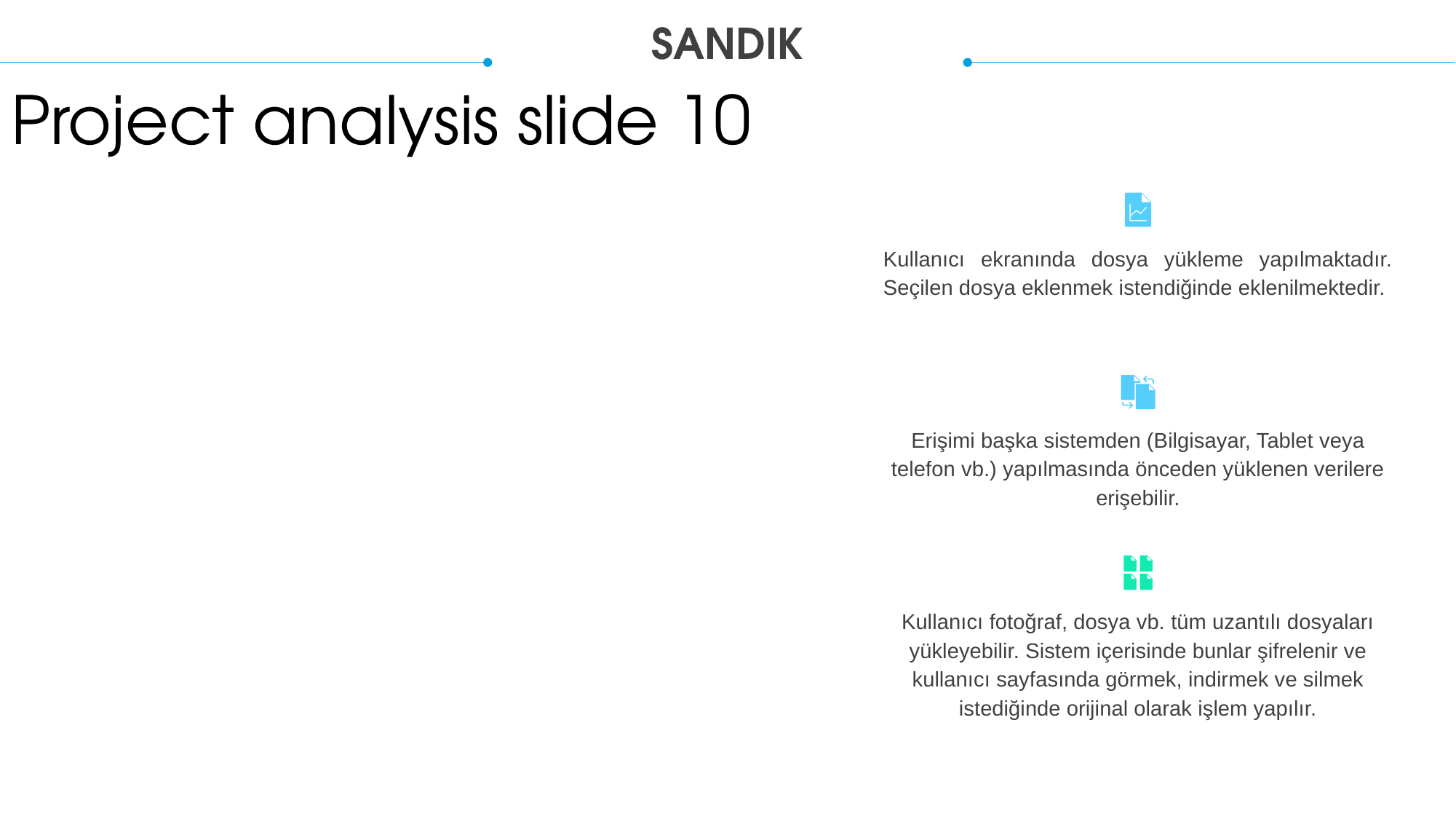

SANDIK
Project analysis slide 10

Kullanıcı ekranında dosya yükleme yapılmaktadır. Seçilen dosya eklenmek istendiğinde eklenilmektedir.

Erişimi başka sistemden (Bilgisayar, Tablet veya telefon vb.) yapılmasında önceden yüklenen verilere erişebilir.

Kullanıcı fotoğraf, dosya vb. tüm uzantılı dosyaları yükleyebilir. Sistem içerisinde bunlar şifrelenir ve kullanıcı sayfasında görmek, indirmek ve silmek istediğinde orijinal olarak işlem yapılır.